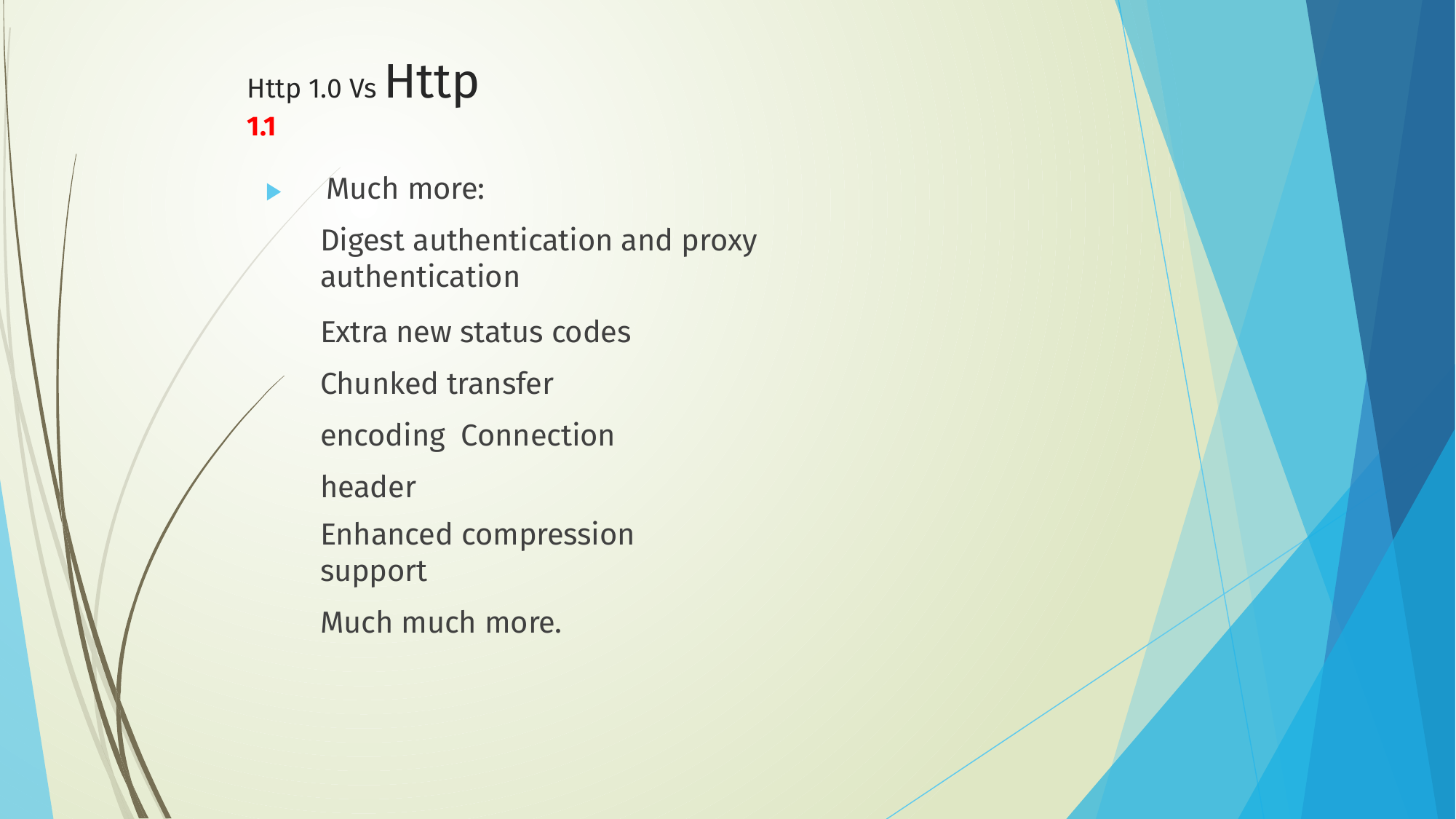

# Http 1.0 Vs Http
1.1
▶	Much more:
Digest authentication and proxy authentication
Extra new status codes  Chunked transfer encoding  Connection header
Enhanced compression support
Much much more.